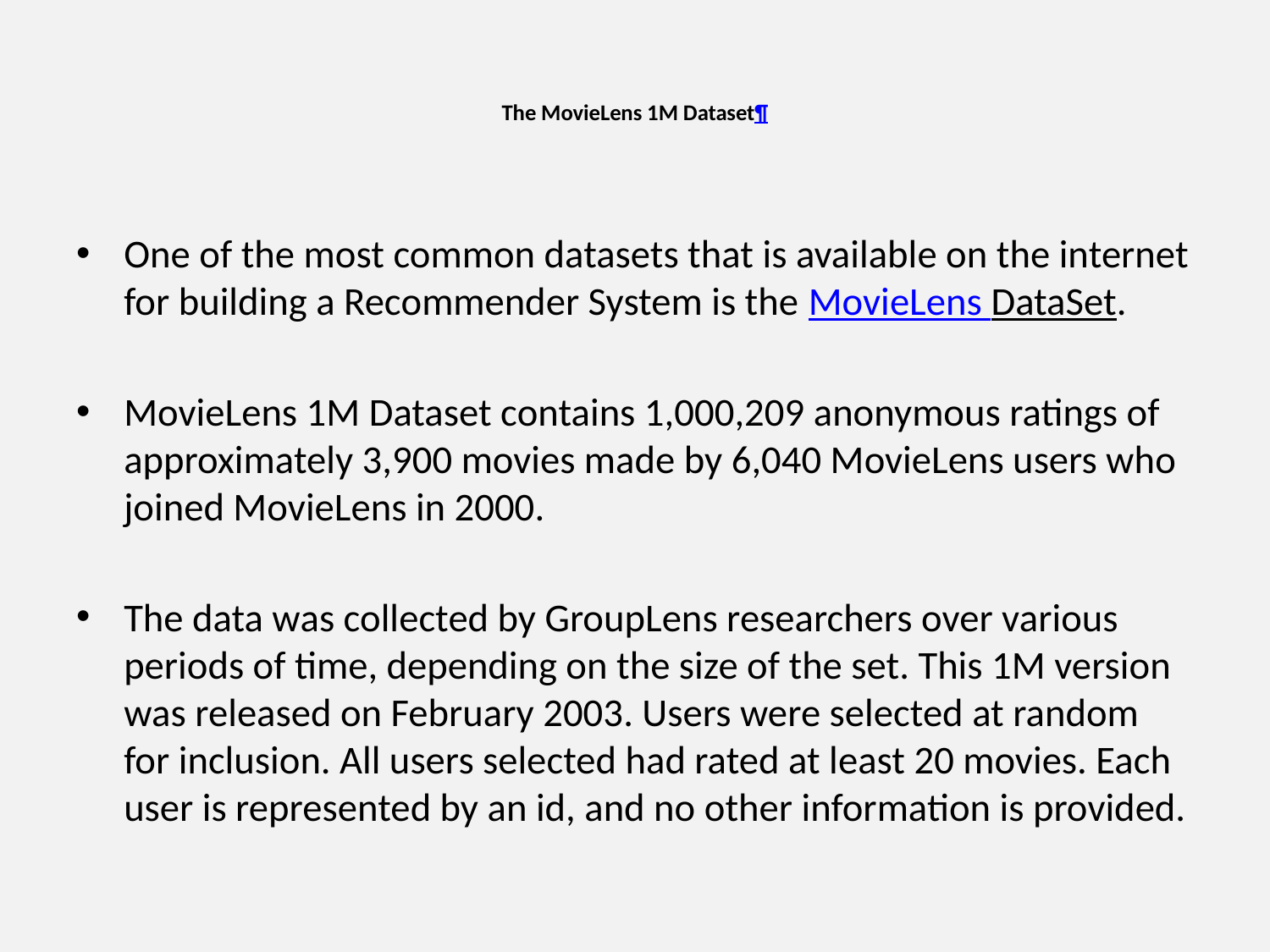

# The MovieLens 1M Dataset¶
One of the most common datasets that is available on the internet for building a Recommender System is the MovieLens DataSet.

MovieLens 1M Dataset contains 1,000,209 anonymous ratings of approximately 3,900 movies made by 6,040 MovieLens users who joined MovieLens in 2000.

The data was collected by GroupLens researchers over various periods of time, depending on the size of the set. This 1M version was released on February 2003. Users were selected at random for inclusion. All users selected had rated at least 20 movies. Each user is represented by an id, and no other information is provided.